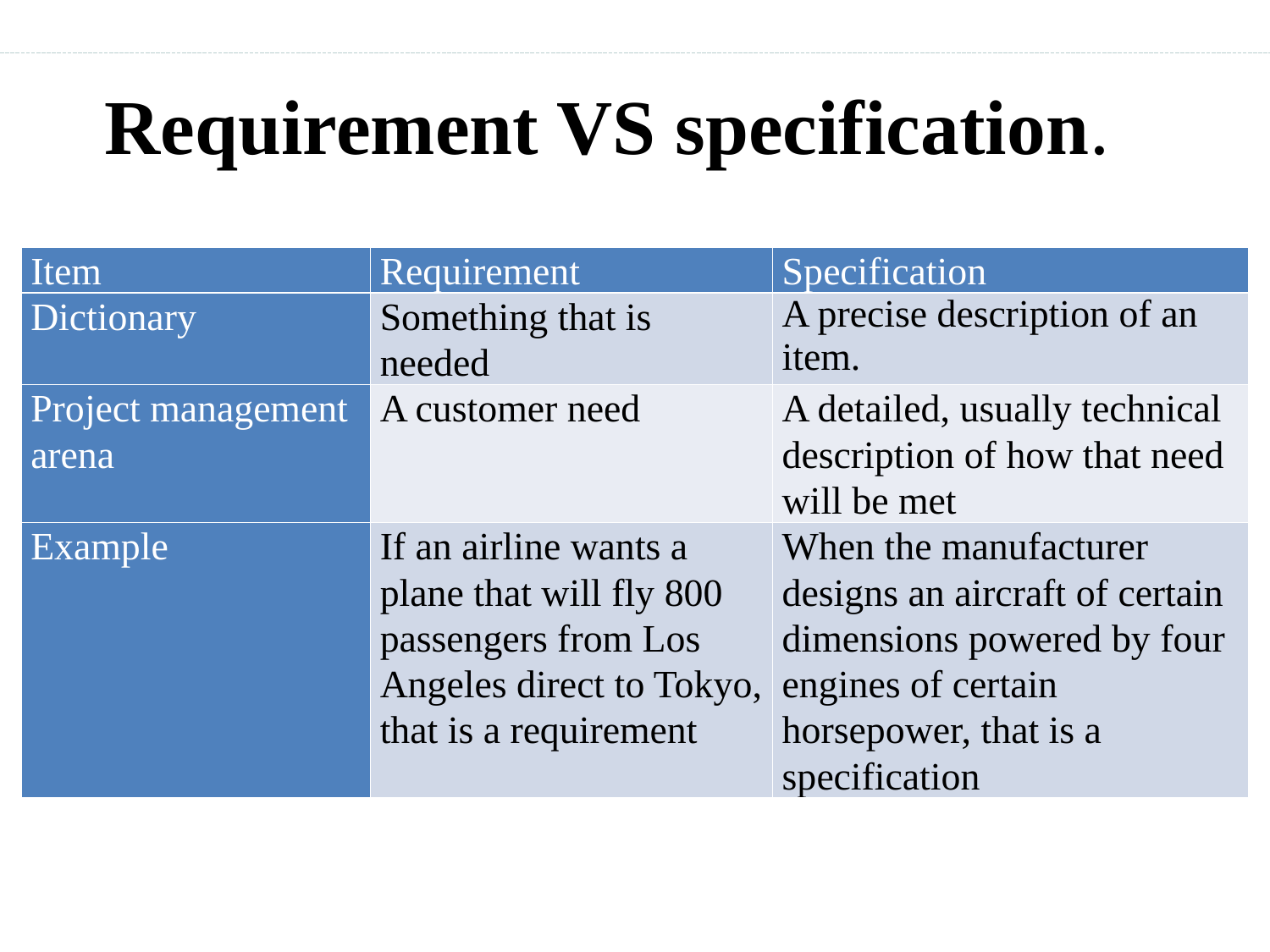

# Requirement VS specification.
| Item | Requirement | Specification |
| --- | --- | --- |
| Dictionary | Something that is needed | A precise description of an item. |
| Project management arena | A customer need | A detailed, usually technical description of how that need will be met |
| Example | If an airline wants a plane that will fly 800 passengers from Los Angeles direct to Tokyo, that is a requirement | When the manufacturer designs an aircraft of certain dimensions powered by four engines of certain horsepower, that is a specification |